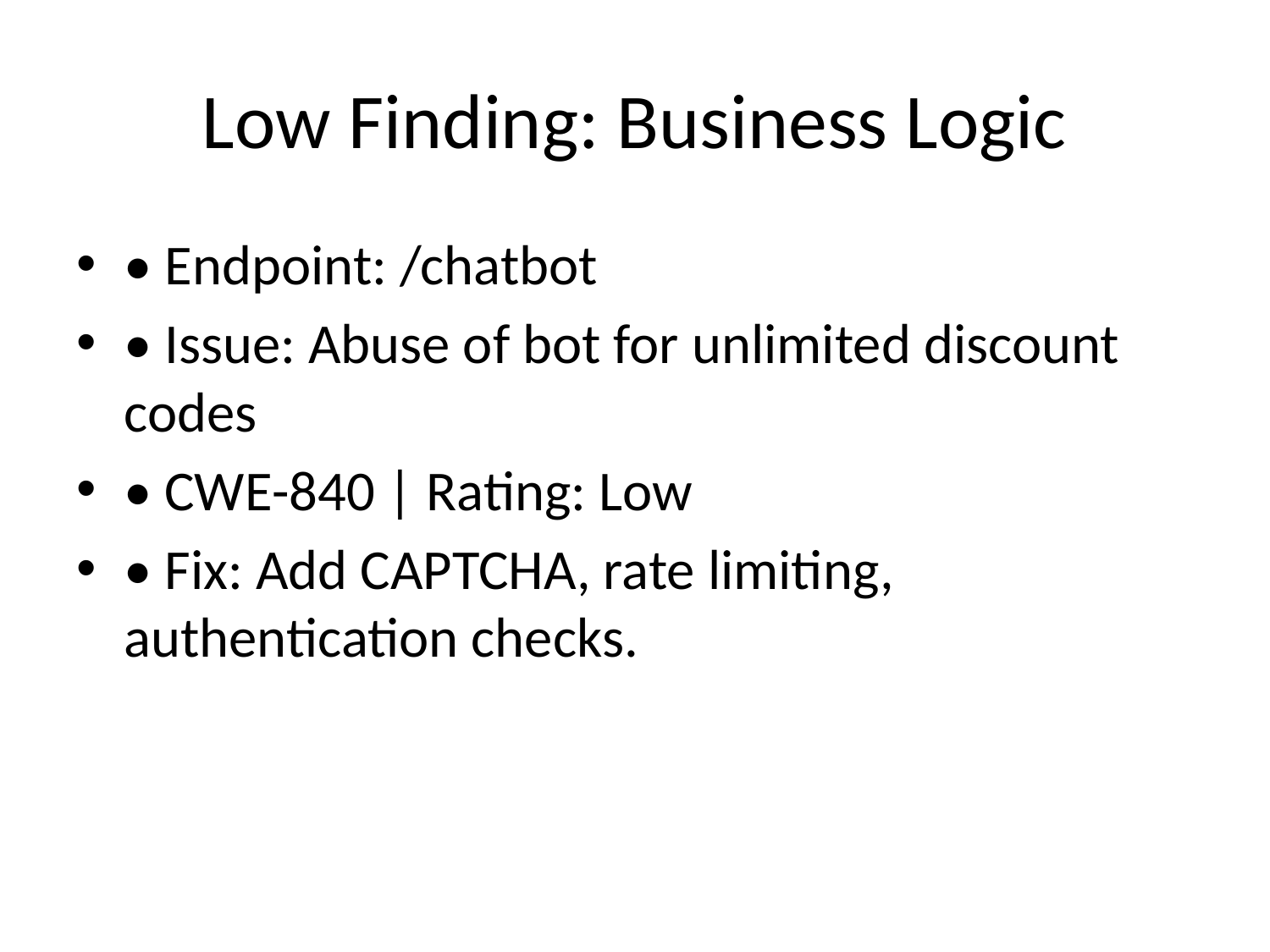

# Low Finding: Business Logic
• Endpoint: /chatbot
• Issue: Abuse of bot for unlimited discount codes
• CWE-840 | Rating: Low
• Fix: Add CAPTCHA, rate limiting, authentication checks.